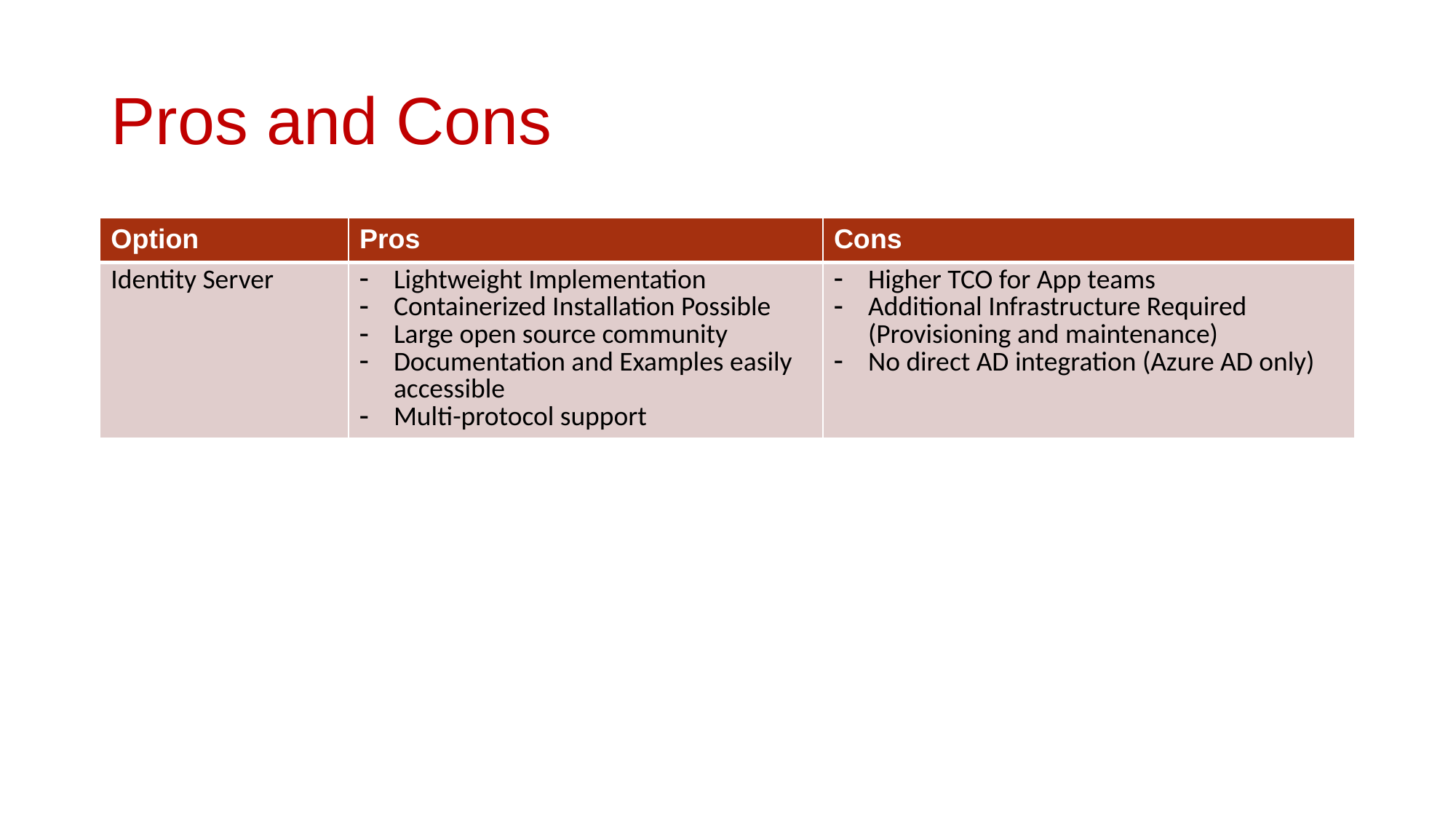

# Pros and Cons
| Option | Pros | Cons |
| --- | --- | --- |
| Identity Server | Lightweight Implementation Containerized Installation Possible Large open source community Documentation and Examples easily accessible Multi-protocol support | Higher TCO for App teams Additional Infrastructure Required (Provisioning and maintenance) No direct AD integration (Azure AD only) |